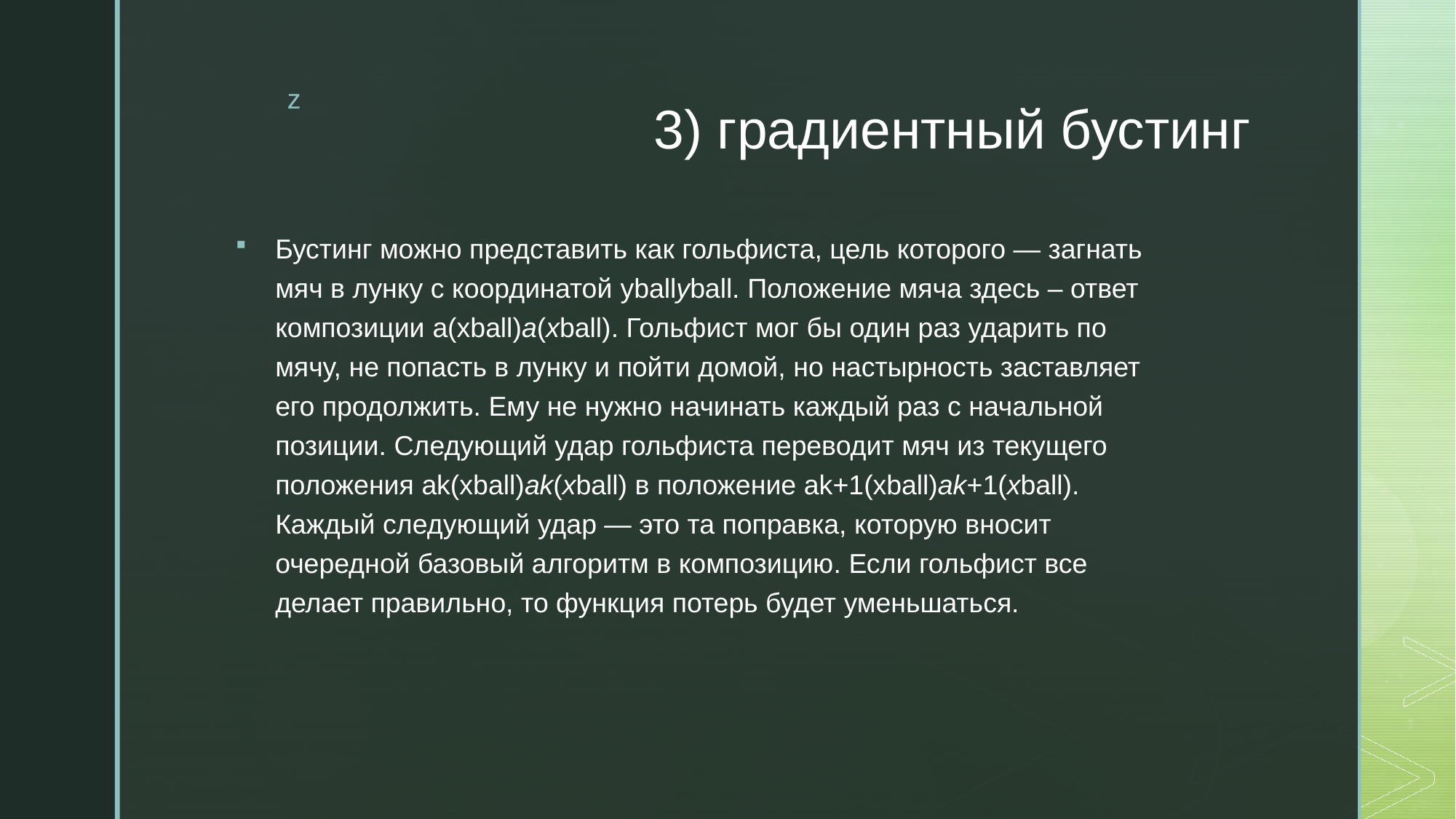

# 3) градиентный бустинг
Бустинг можно представить как гольфиста, цель которого — загнать мяч в лунку с координатой yballyball​. Положение мяча здесь – ответ композиции a(xball)a(xball​). Гольфист мог бы один раз ударить по мячу, не попасть в лунку и пойти домой, но настырность заставляет его продолжить. Ему не нужно начинать каждый раз с начальной позиции. Следующий удар гольфиста переводит мяч из текущего положения ak(xball)ak​(xball​) в положение ak+1(xball)ak+1​(xball​). Каждый следующий удар — это та поправка, которую вносит очередной базовый алгоритм в композицию. Если гольфист все делает правильно, то функция потерь будет уменьшаться.